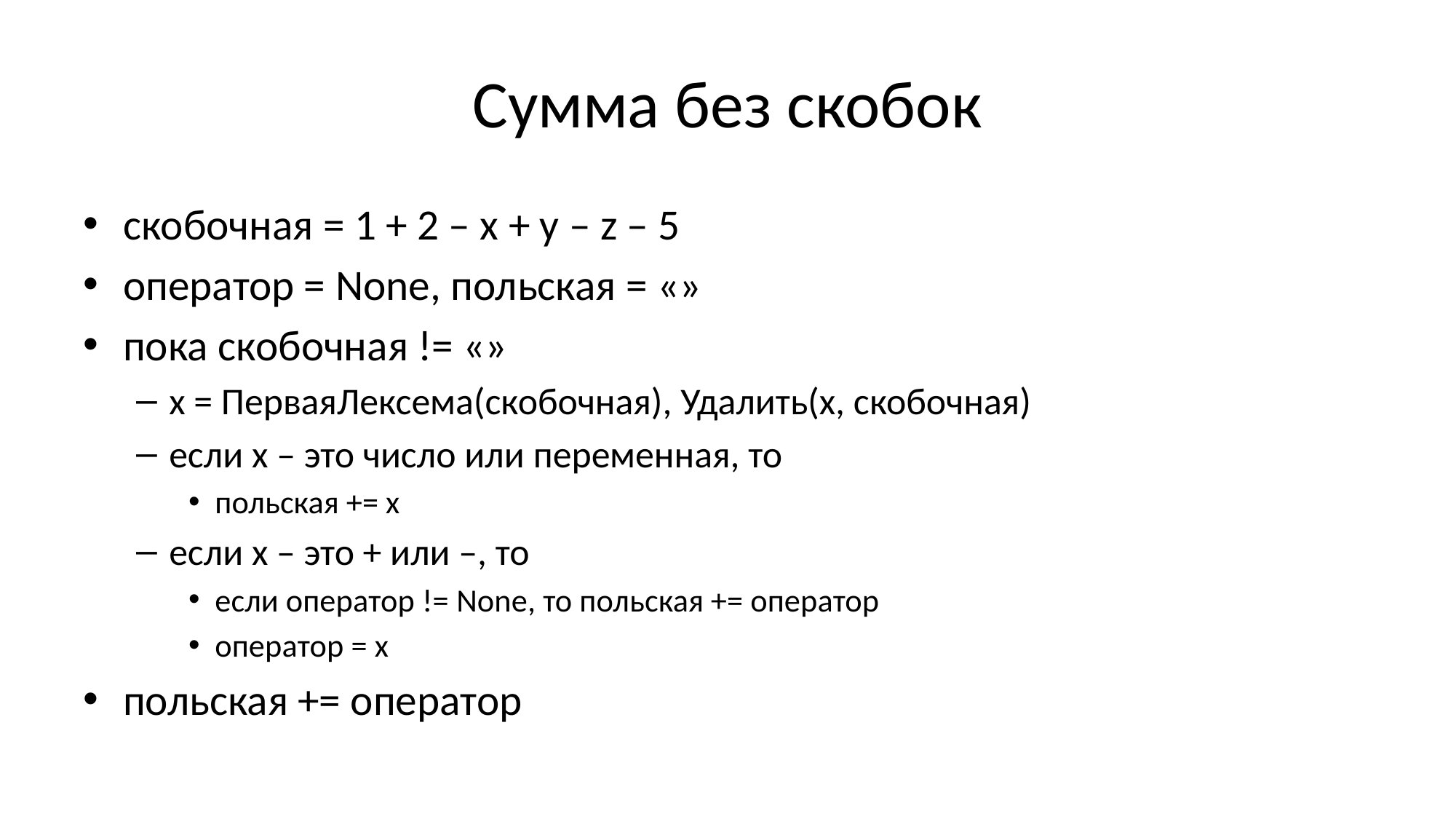

# Сумма без скобок
скобочная = 1 + 2 – x + y – z – 5
оператор = None, польская = «»
пока скобочная != «»
х = ПерваяЛексема(скобочная), Удалить(х, скобочная)
если х – это число или переменная, то
польская += х
если х – это + или –, то
если оператор != None, то польская += оператор
оператор = х
польская += оператор